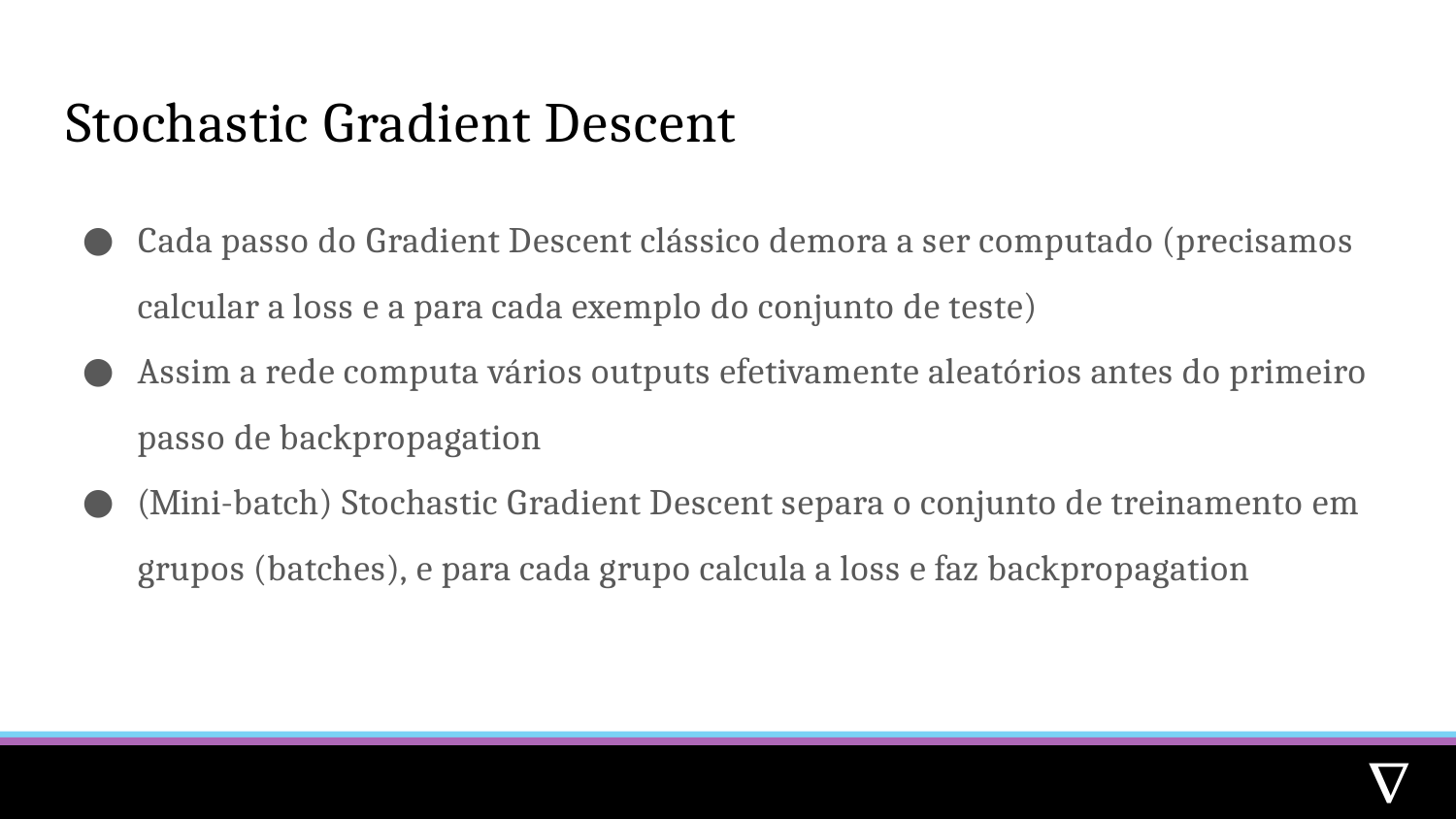

# Stochastic Gradient Descent
Cada passo do Gradient Descent clássico demora a ser computado (precisamos calcular a loss e a para cada exemplo do conjunto de teste)
Assim a rede computa vários outputs efetivamente aleatórios antes do primeiro passo de backpropagation
(Mini-batch) Stochastic Gradient Descent separa o conjunto de treinamento em grupos (batches), e para cada grupo calcula a loss e faz backpropagation